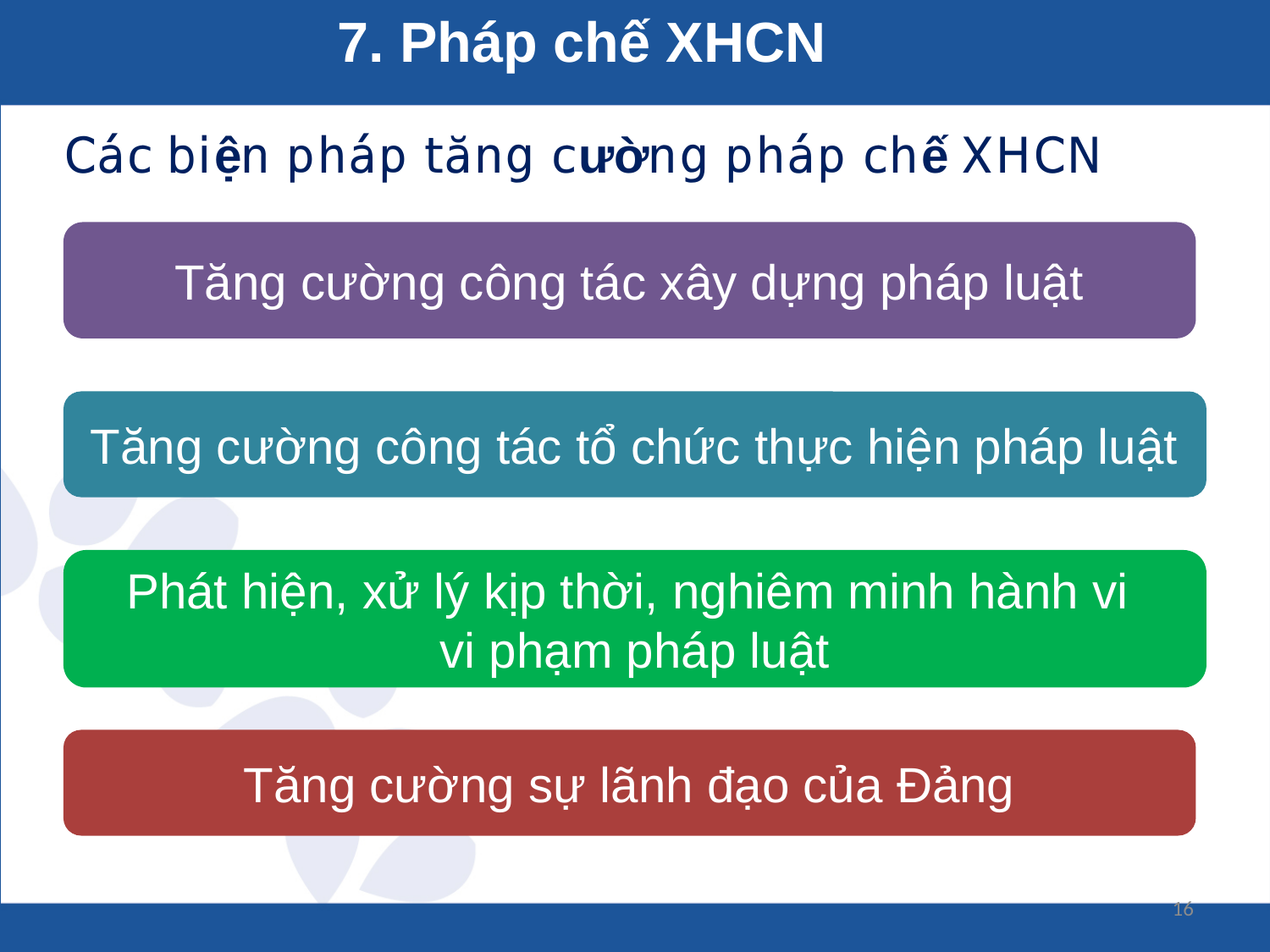

7. Pháp chế XHCN
Các biện pháp tăng cường pháp chế XHCN

Tăng cường công tác xây dựng pháp luật
Tăng cường công tác tổ chức thực hiện pháp luật
Phát hiện, xử lý kịp thời, nghiêm minh hành vi
vi phạm pháp luật
Tăng cường sự lãnh đạo của Đảng
16